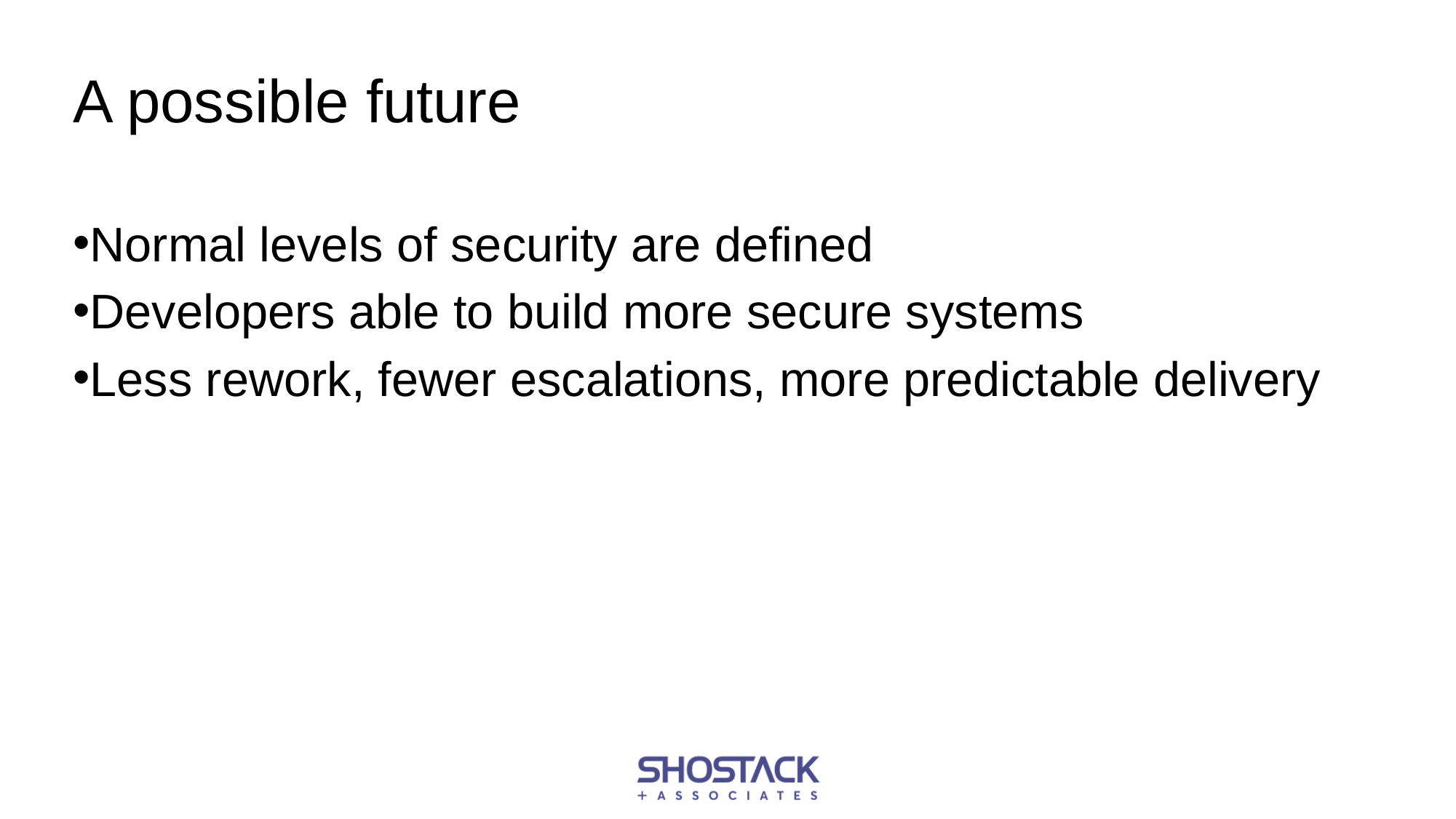

# A possible future

Normal levels of security are defined
Developers able to build more secure systems
Less rework, fewer escalations, more predictable delivery